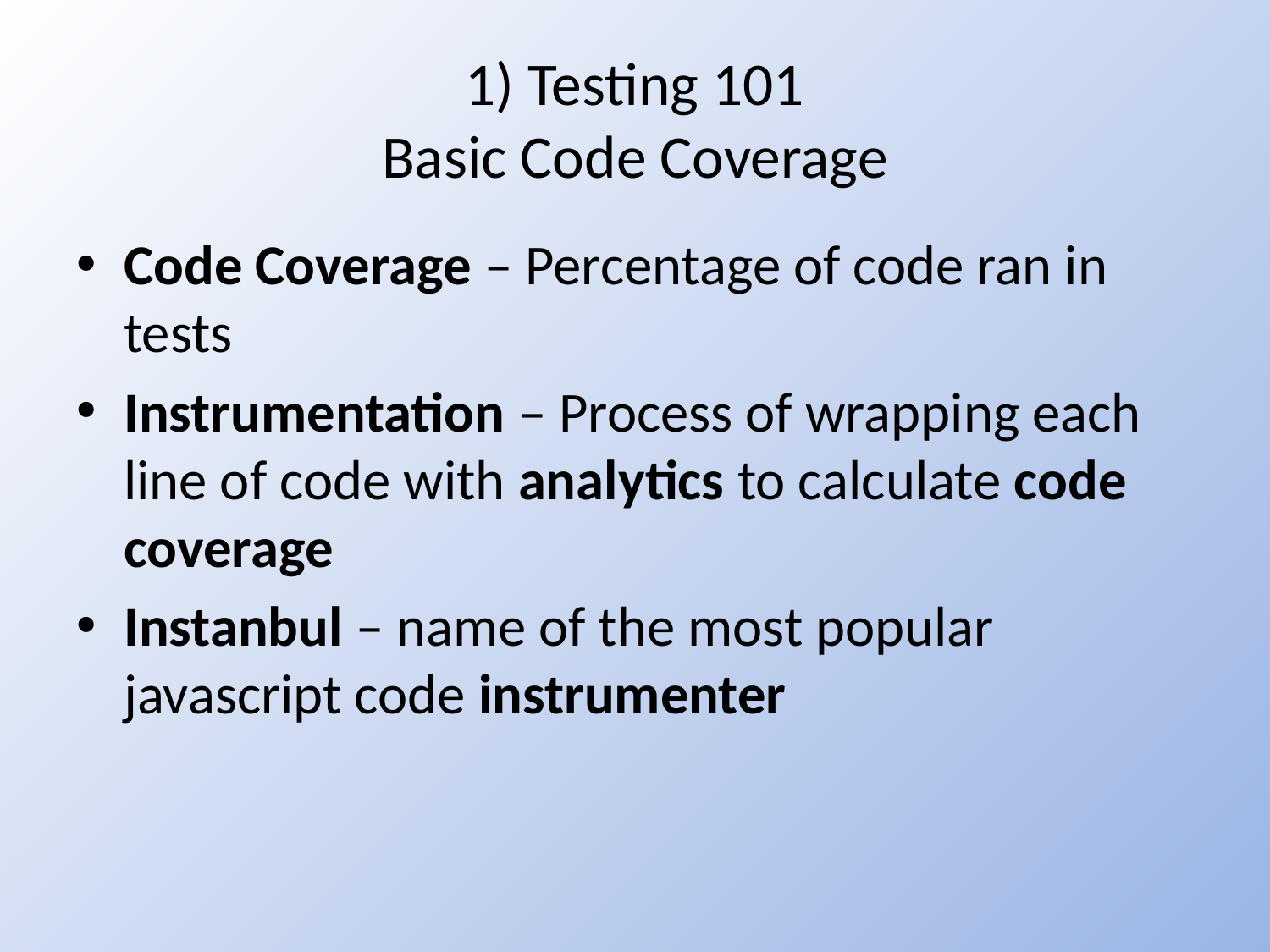

# 1) Testing 101 Basic Code Coverage
Code Coverage – Percentage of code ran in tests
Instrumentation – Process of wrapping each line of code with analytics to calculate code coverage
Instanbul – name of the most popular javascript code instrumenter